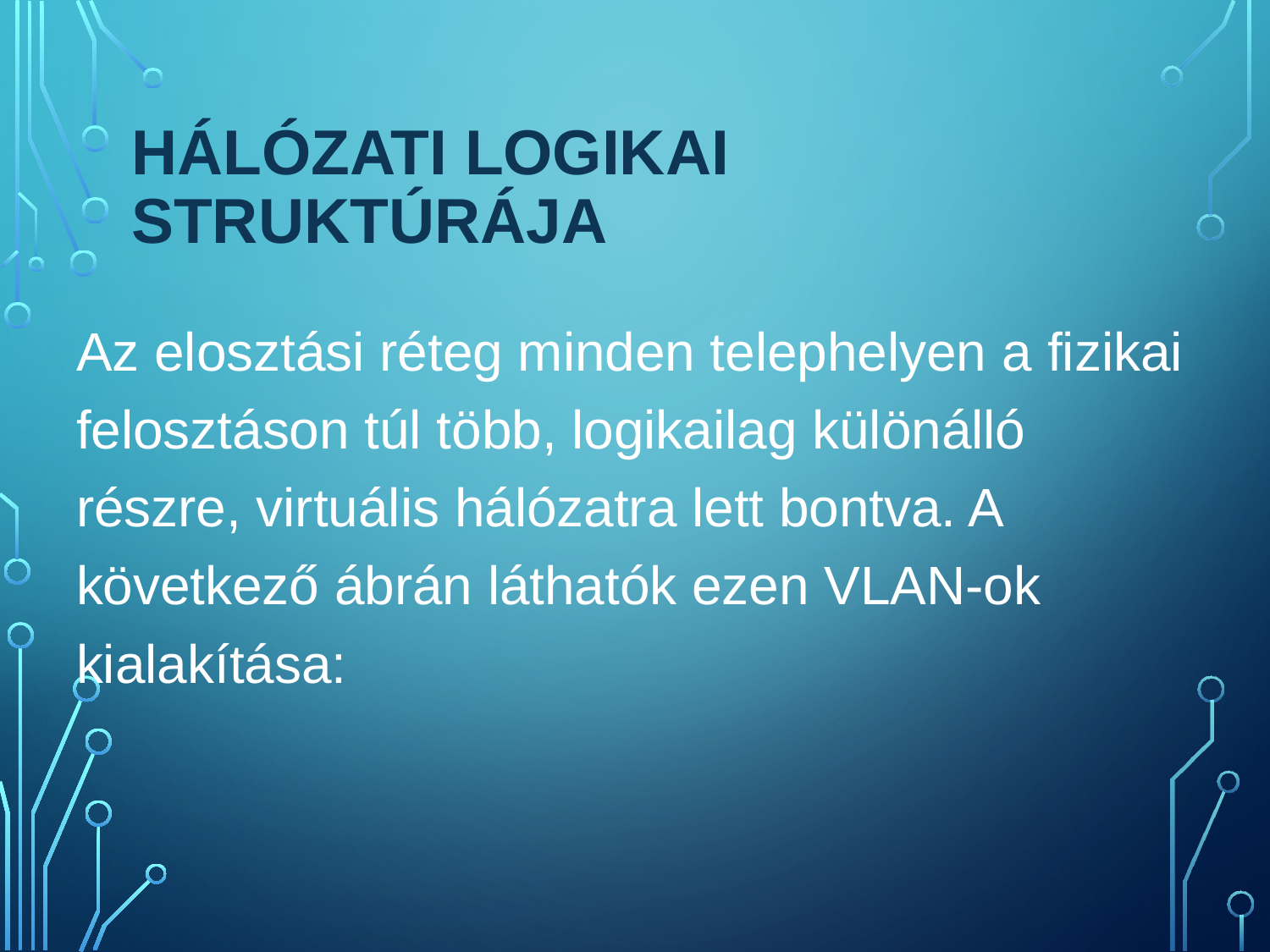

# Hálózati logikai struktúrája
Az elosztási réteg minden telephelyen a fizikai felosztáson túl több, logikailag különálló részre, virtuális hálózatra lett bontva. A következő ábrán láthatók ezen VLAN-ok kialakítása: